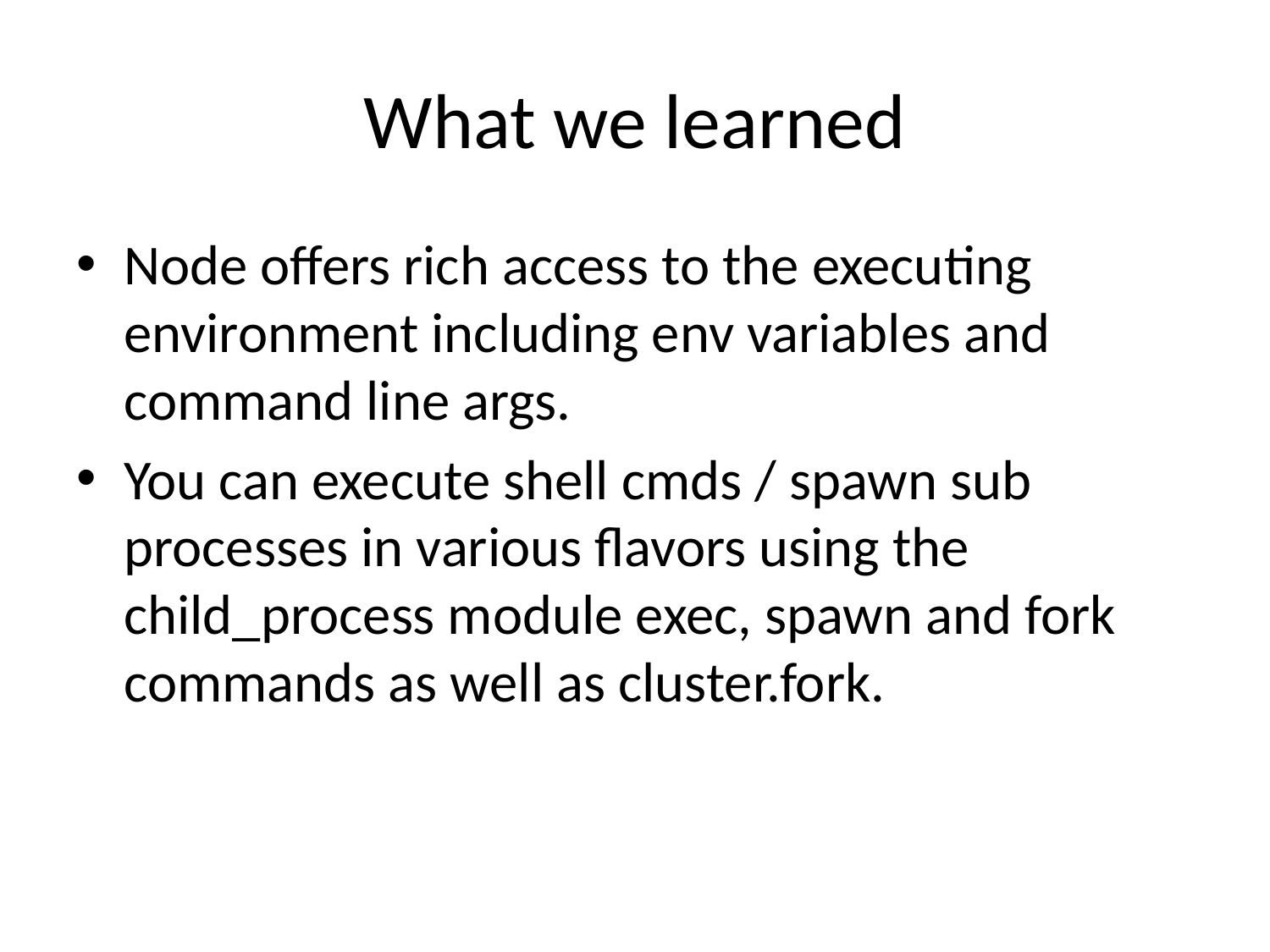

# What we learned
Node offers rich access to the executing environment including env variables and command line args.
You can execute shell cmds / spawn sub processes in various flavors using the child_process module exec, spawn and fork commands as well as cluster.fork.